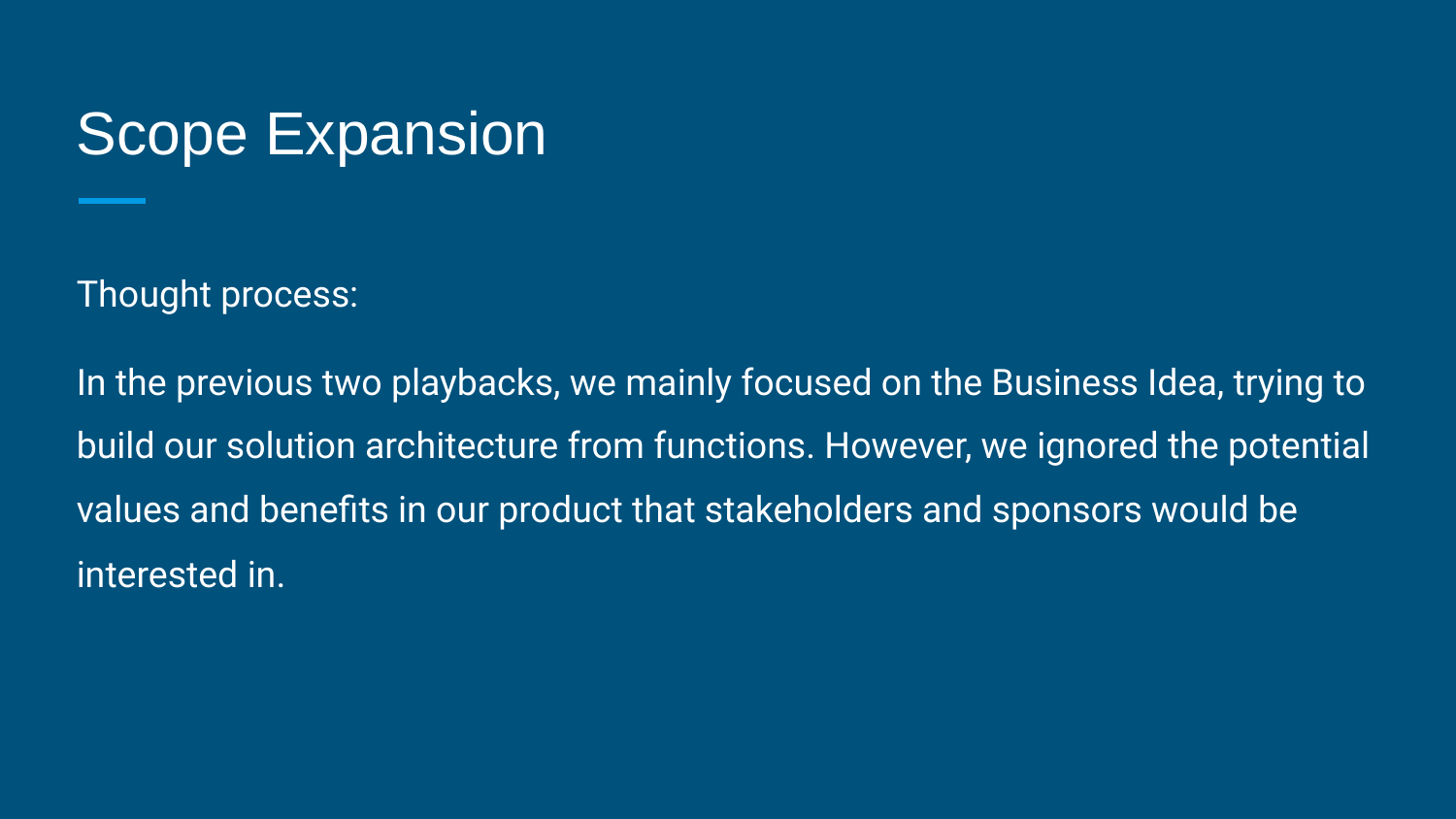

# Scope Expansion
Thought process:
In the previous two playbacks, we mainly focused on the Business Idea, trying to build our solution architecture from functions. However, we ignored the potential values and benefits in our product that stakeholders and sponsors would be interested in.